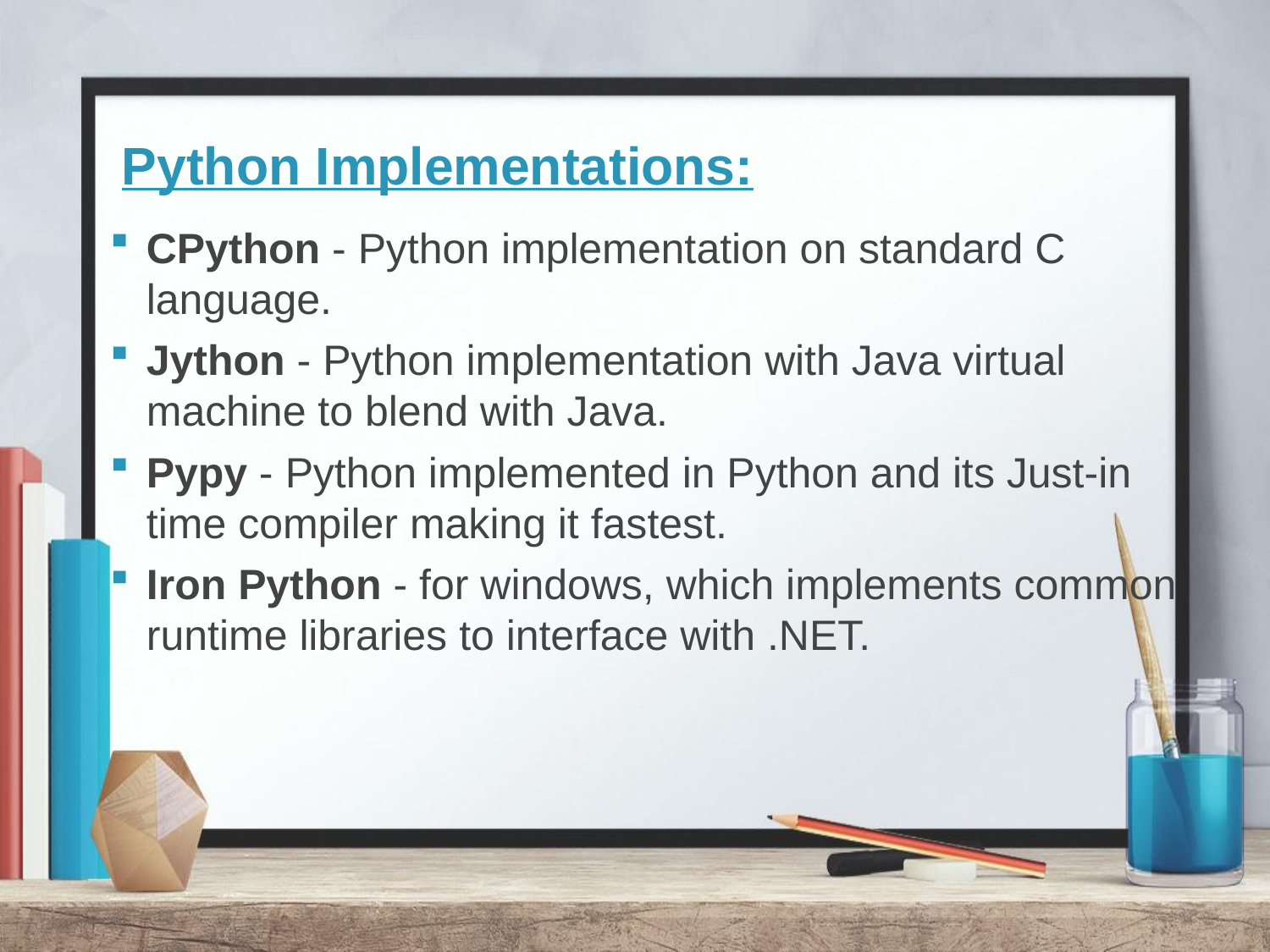

# Python Implementations:
CPython - Python implementation on standard C language.
Jython - Python implementation with Java virtual machine to blend with Java.
Pypy - Python implemented in Python and its Just-in time compiler making it fastest.
Iron Python - for windows, which implements common runtime libraries to interface with .NET.